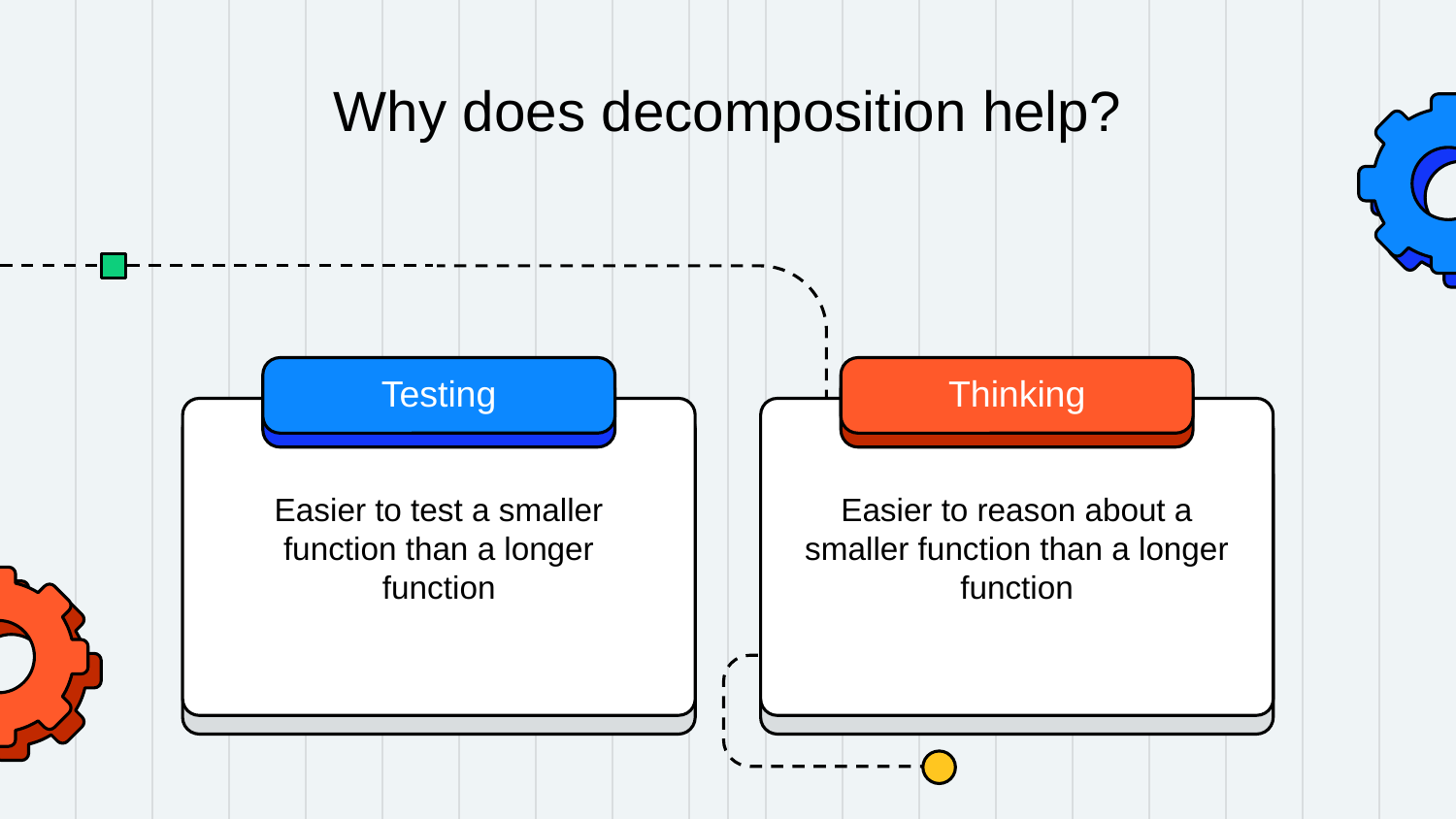

# Why does decomposition help?
Testing
Thinking
Easier to test a smaller function than a longer function
Easier to reason about a smaller function than a longer function